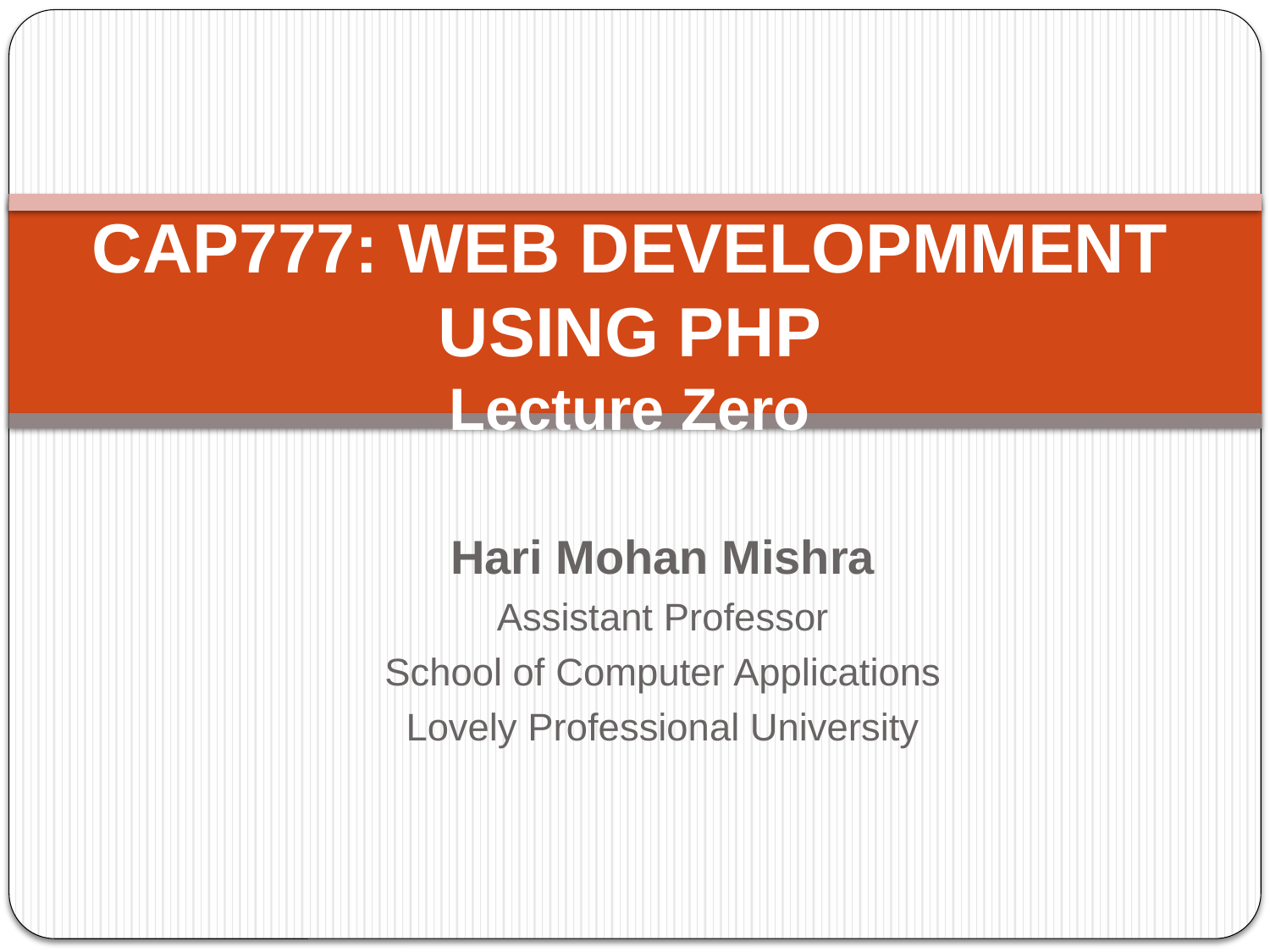

# CAP777: WEB DEVELOPMMENT USING PHP Lecture Zero
Hari Mohan Mishra
Assistant Professor
School of Computer Applications
Lovely Professional University